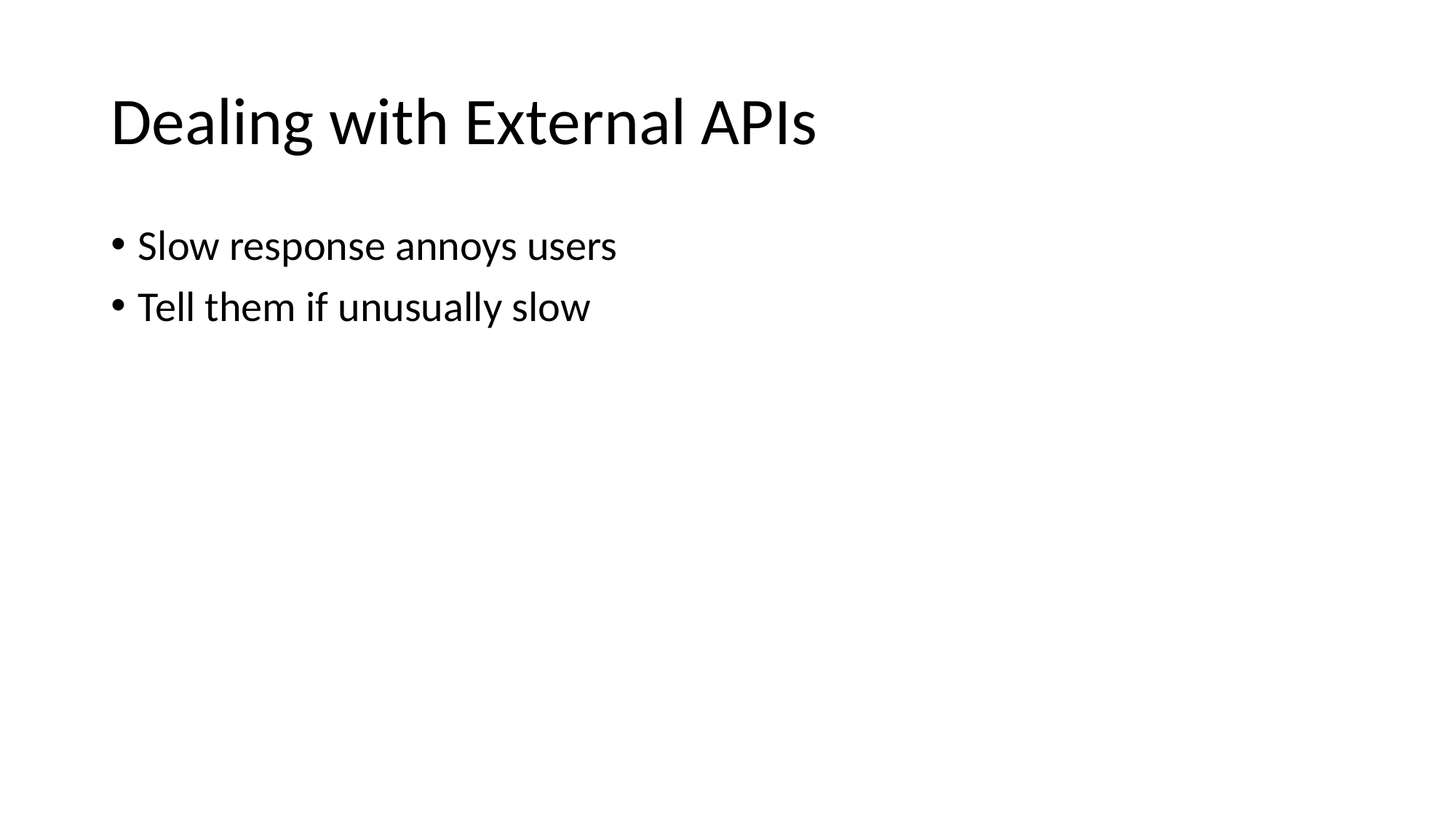

# Dealing with External APIs
Slow response annoys users
Tell them if unusually slow